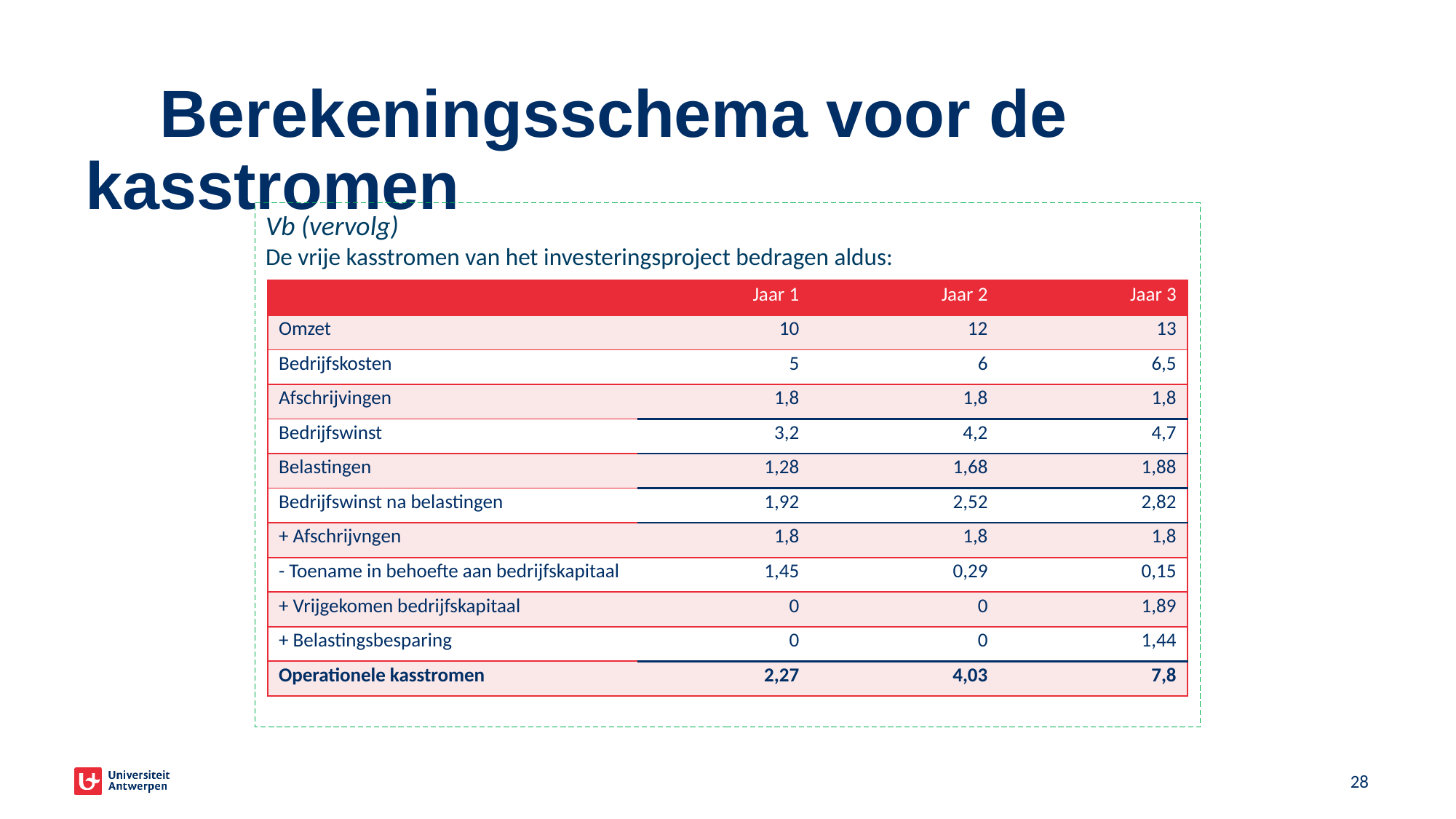

# Berekeningsschema voor de kasstromen
Vb (vervolg)
De vrije kasstromen van het investeringsproject bedragen aldus:

|  | Jaar 1 | Jaar 2 | Jaar 3 |
| --- | --- | --- | --- |
| Omzet | 10 | 12 | 13 |
| Bedrijfskosten | 5 | 6 | 6,5 |
| Afschrijvingen | 1,8 | 1,8 | 1,8 |
| Bedrijfswinst | 3,2 | 4,2 | 4,7 |
| Belastingen | 1,28 | 1,68 | 1,88 |
| Bedrijfswinst na belastingen | 1,92 | 2,52 | 2,82 |
| + Afschrijvngen | 1,8 | 1,8 | 1,8 |
| - Toename in behoefte aan bedrijfskapitaal | 1,45 | 0,29 | 0,15 |
| + Vrijgekomen bedrijfskapitaal | 0 | 0 | 1,89 |
| + Belastingsbesparing | 0 | 0 | 1,44 |
| Operationele kasstromen | 2,27 | 4,03 | 7,8 |
28